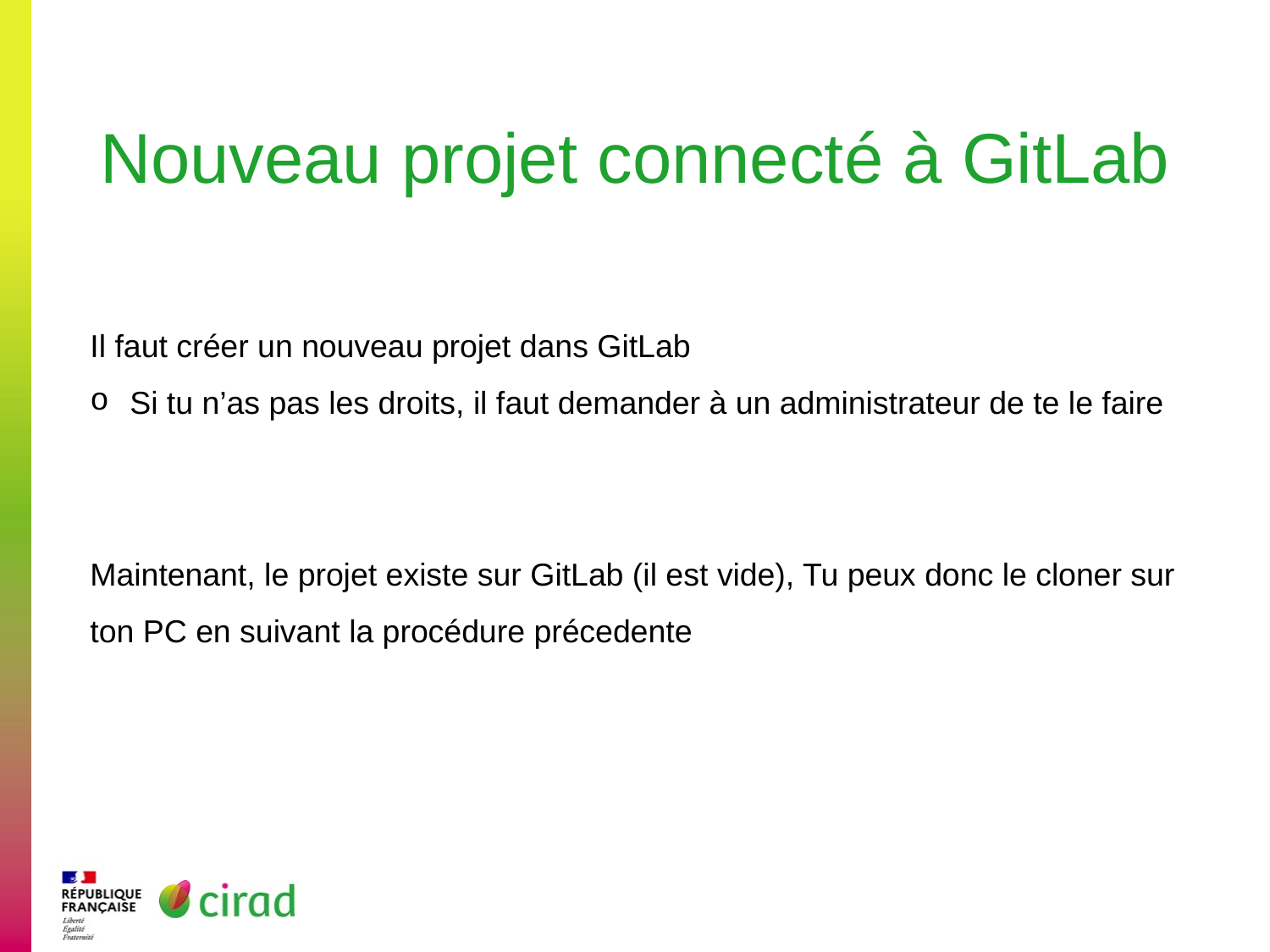

# Nouveau projet connecté à GitLab
Il faut créer un nouveau projet dans GitLab
Si tu n’as pas les droits, il faut demander à un administrateur de te le faire

Maintenant, le projet existe sur GitLab (il est vide), Tu peux donc le cloner sur ton PC en suivant la procédure précedente